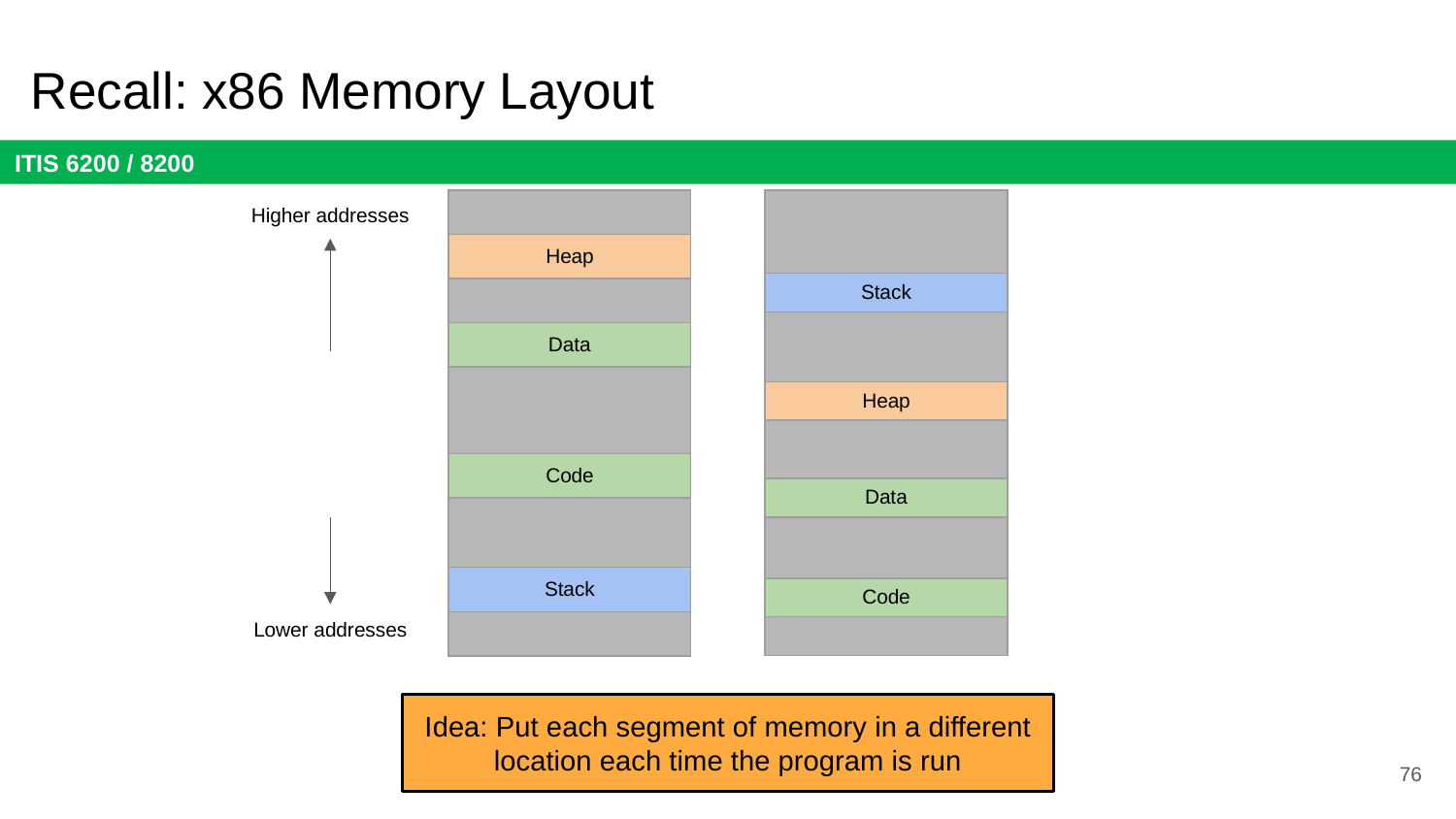

# Recall: x86 Memory Layout
|  |
| --- |
| Stack |
|  |
| Heap |
|  |
| Data |
|  |
| Code |
|  |
Higher addresses
|  |
| --- |
| Heap |
|  |
| Data |
|  |
| Code |
|  |
| Stack |
|  |
Lower addresses
Idea: Put each segment of memory in a different location each time the program is run
76